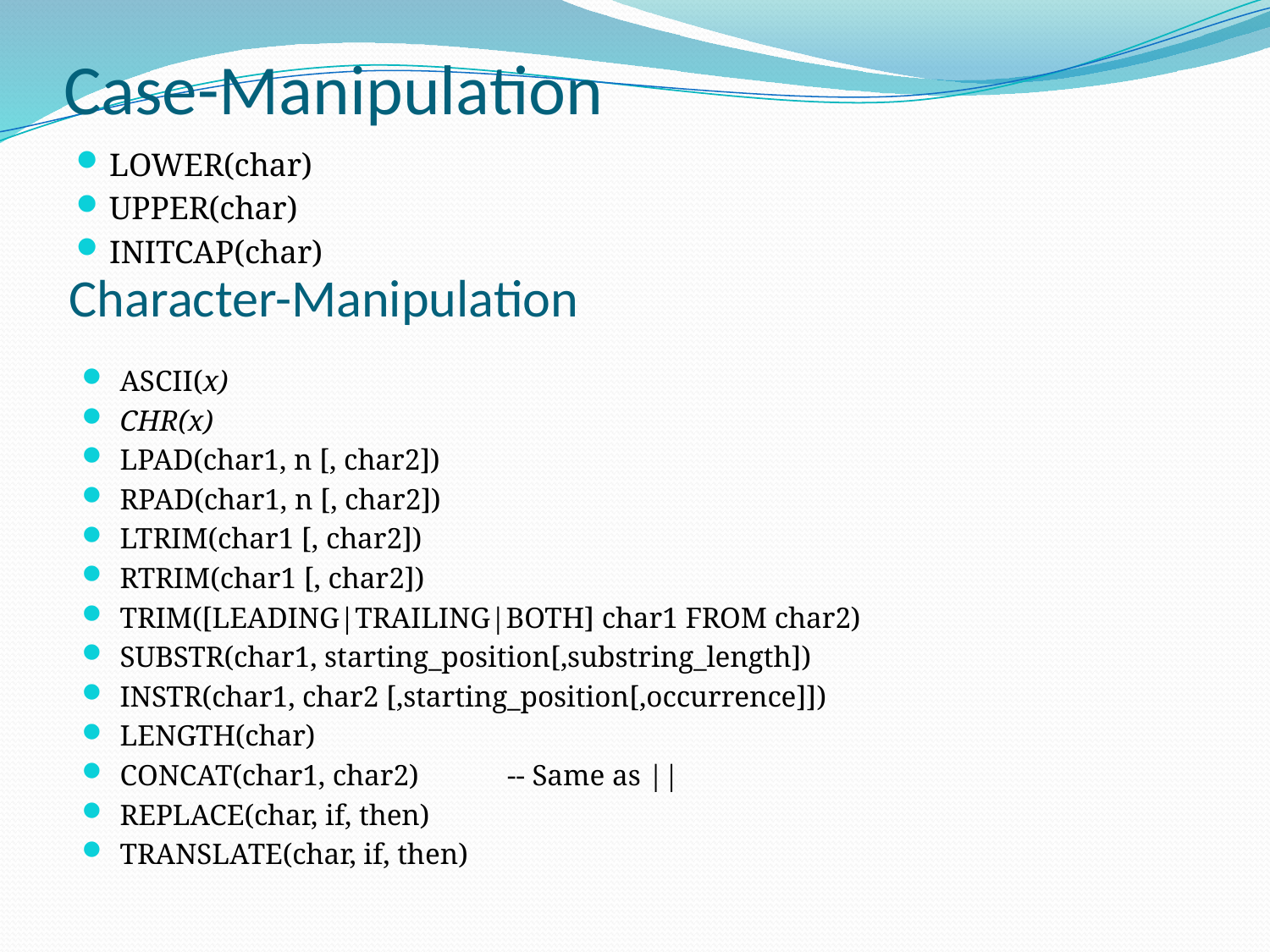

# Case-Manipulation
LOWER(char)
UPPER(char)
INITCAP(char)

Character-Manipulation
ASCII(x)
CHR(x)
LPAD(char1, n [, char2])
RPAD(char1, n [, char2])
LTRIM(char1 [, char2])
RTRIM(char1 [, char2])
TRIM([LEADING|TRAILING|BOTH] char1 FROM char2)
SUBSTR(char1, starting_position[,substring_length])
INSTR(char1, char2 [,starting_position[,occurrence]])
LENGTH(char)
CONCAT(char1, char2)            -- Same as ||
REPLACE(char, if, then)
TRANSLATE(char, if, then)